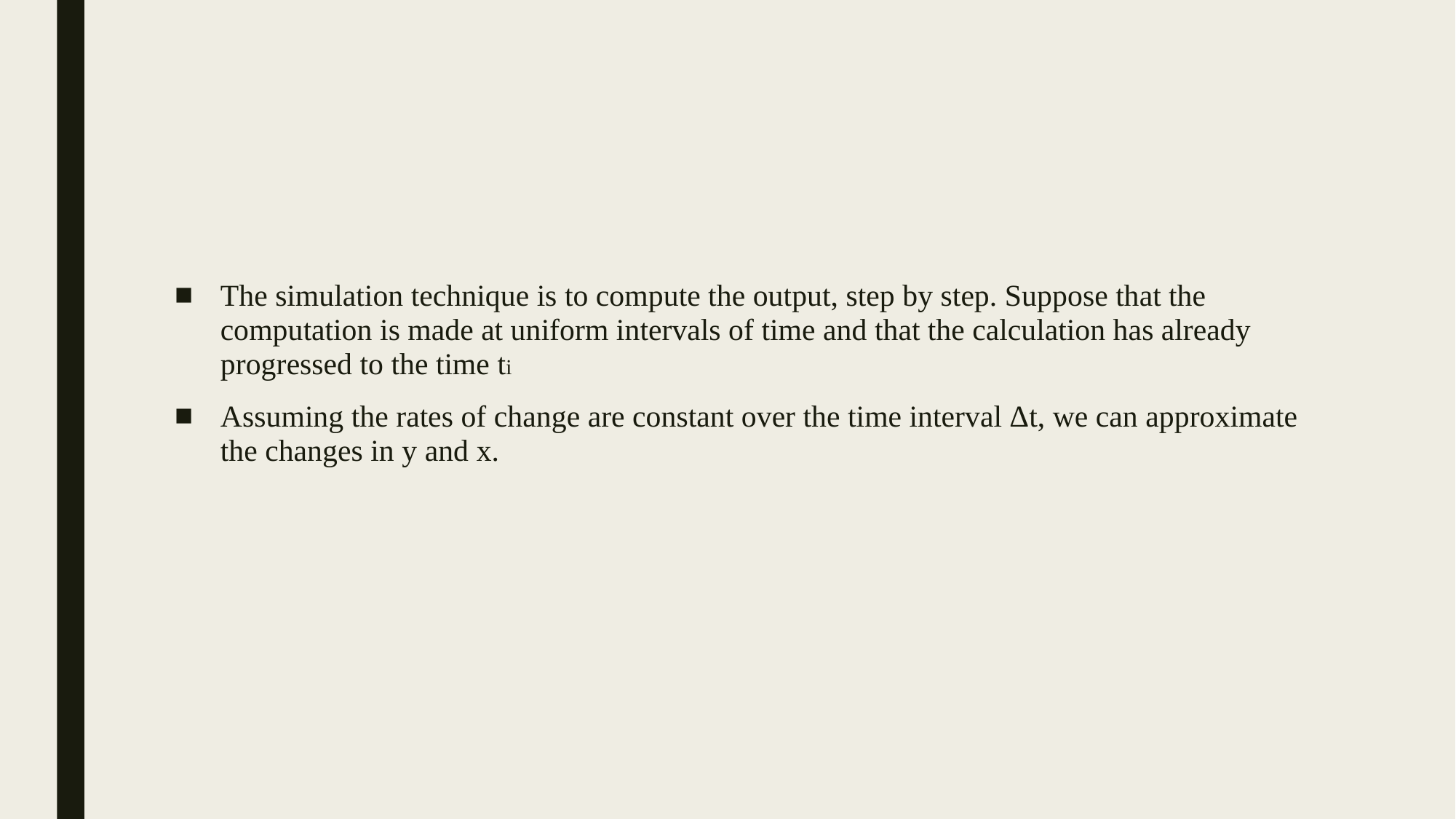

#
The simulation technique is to compute the output, step by step. Suppose that the computation is made at uniform intervals of time and that the calculation has already progressed to the time ti
Assuming the rates of change are constant over the time interval Δt, we can approximate the changes in y and x.